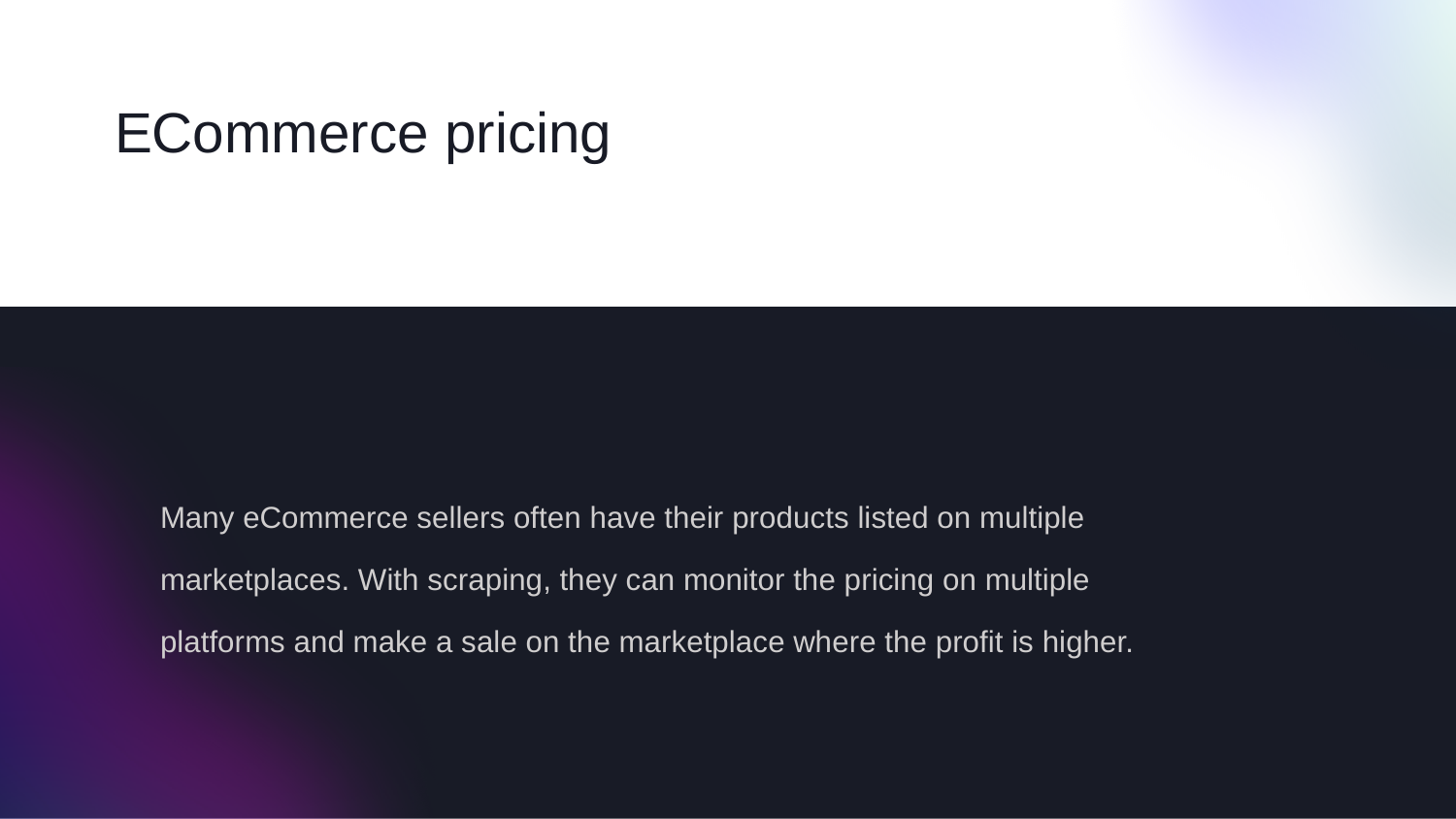

ECommerce pricing
Many eCommerce sellers often have their products listed on multiple marketplaces. With scraping, they can monitor the pricing on multiple platforms and make a sale on the marketplace where the profit is higher.